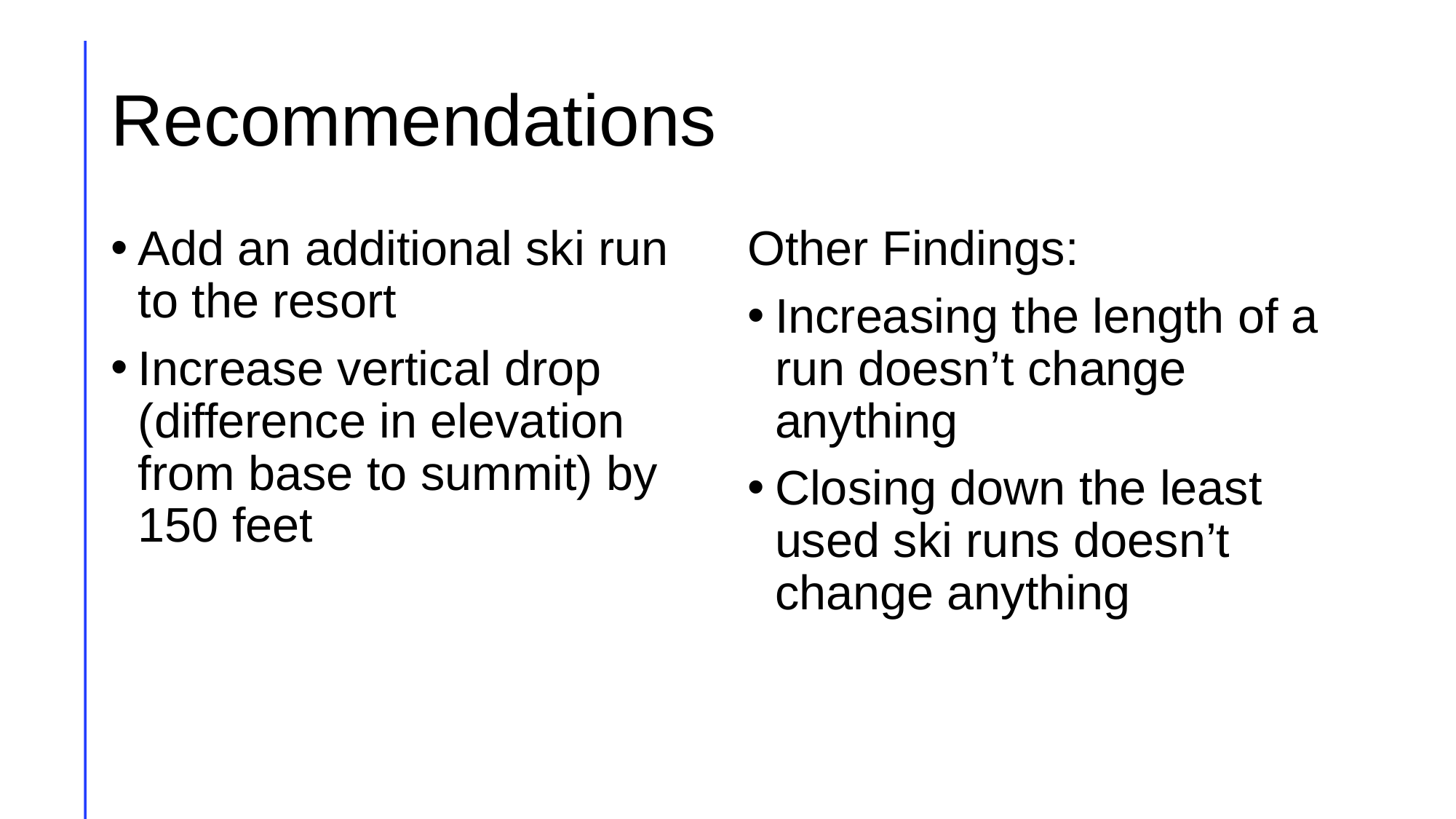

# Recommendations
Add an additional ski run to the resort
Increase vertical drop (difference in elevation from base to summit) by 150 feet

Other Findings:
Increasing the length of a run doesn’t change anything
Closing down the least used ski runs doesn’t change anything